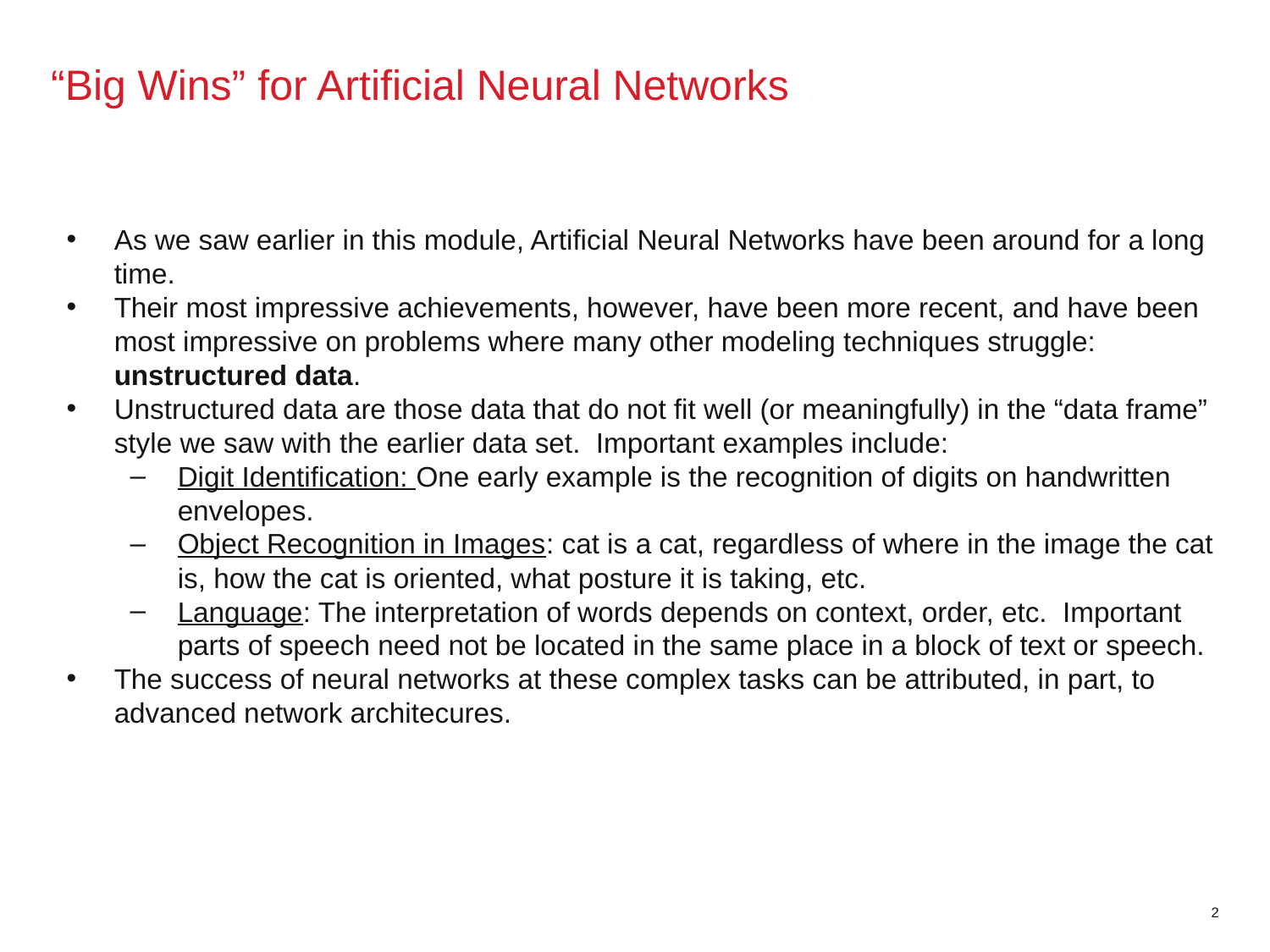

# “Big Wins” for Artificial Neural Networks
As we saw earlier in this module, Artificial Neural Networks have been around for a long time.
Their most impressive achievements, however, have been more recent, and have been most impressive on problems where many other modeling techniques struggle: unstructured data.
Unstructured data are those data that do not fit well (or meaningfully) in the “data frame” style we saw with the earlier data set.  Important examples include:
Digit Identification: One early example is the recognition of digits on handwritten envelopes.
Object Recognition in Images: cat is a cat, regardless of where in the image the cat is, how the cat is oriented, what posture it is taking, etc.
Language: The interpretation of words depends on context, order, etc.  Important parts of speech need not be located in the same place in a block of text or speech.
The success of neural networks at these complex tasks can be attributed, in part, to advanced network architecures.
2